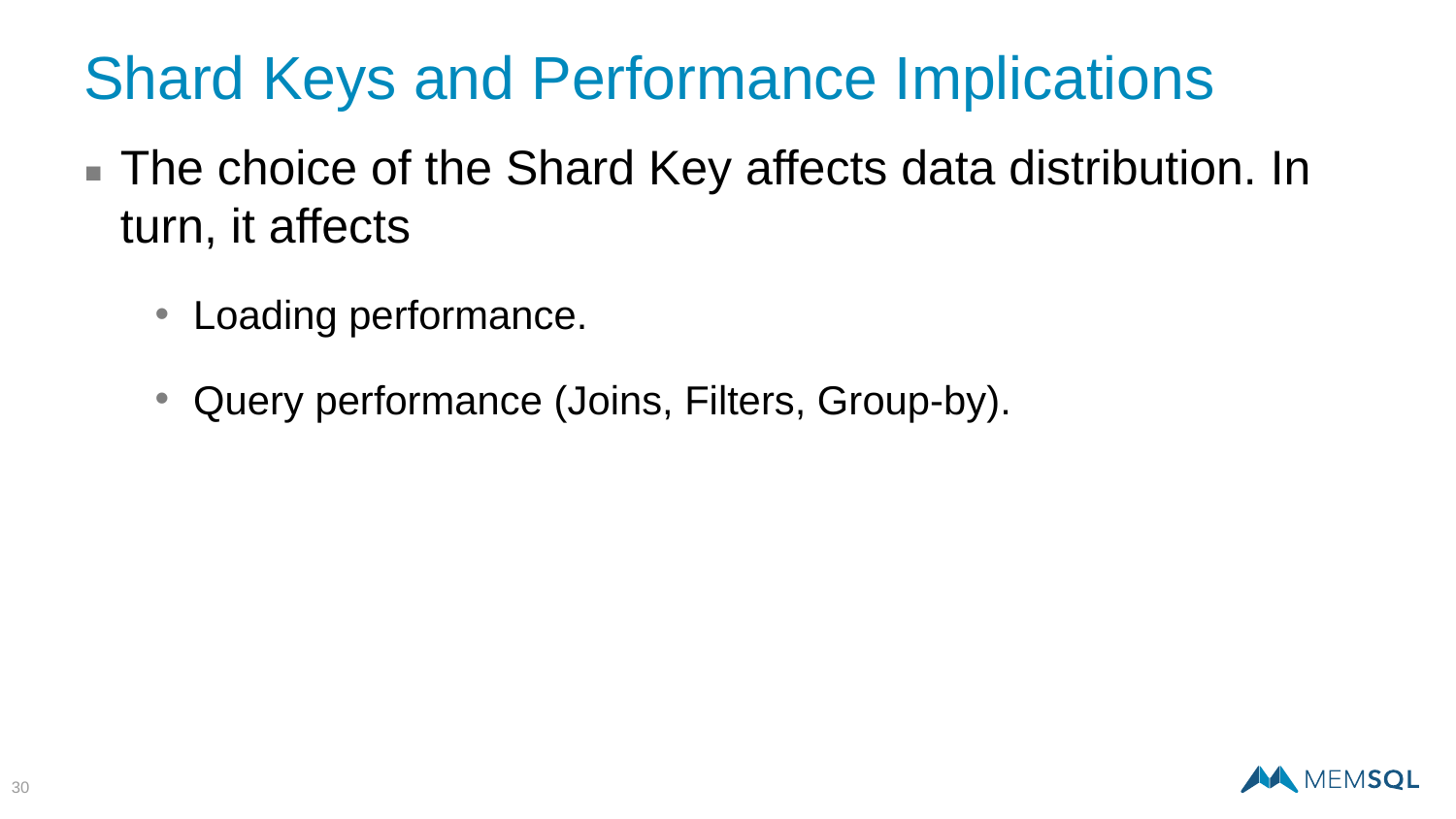

# Shard Keys and Performance Implications
The choice of the Shard Key affects data distribution. In turn, it affects
Loading performance.
Query performance (Joins, Filters, Group-by).
30